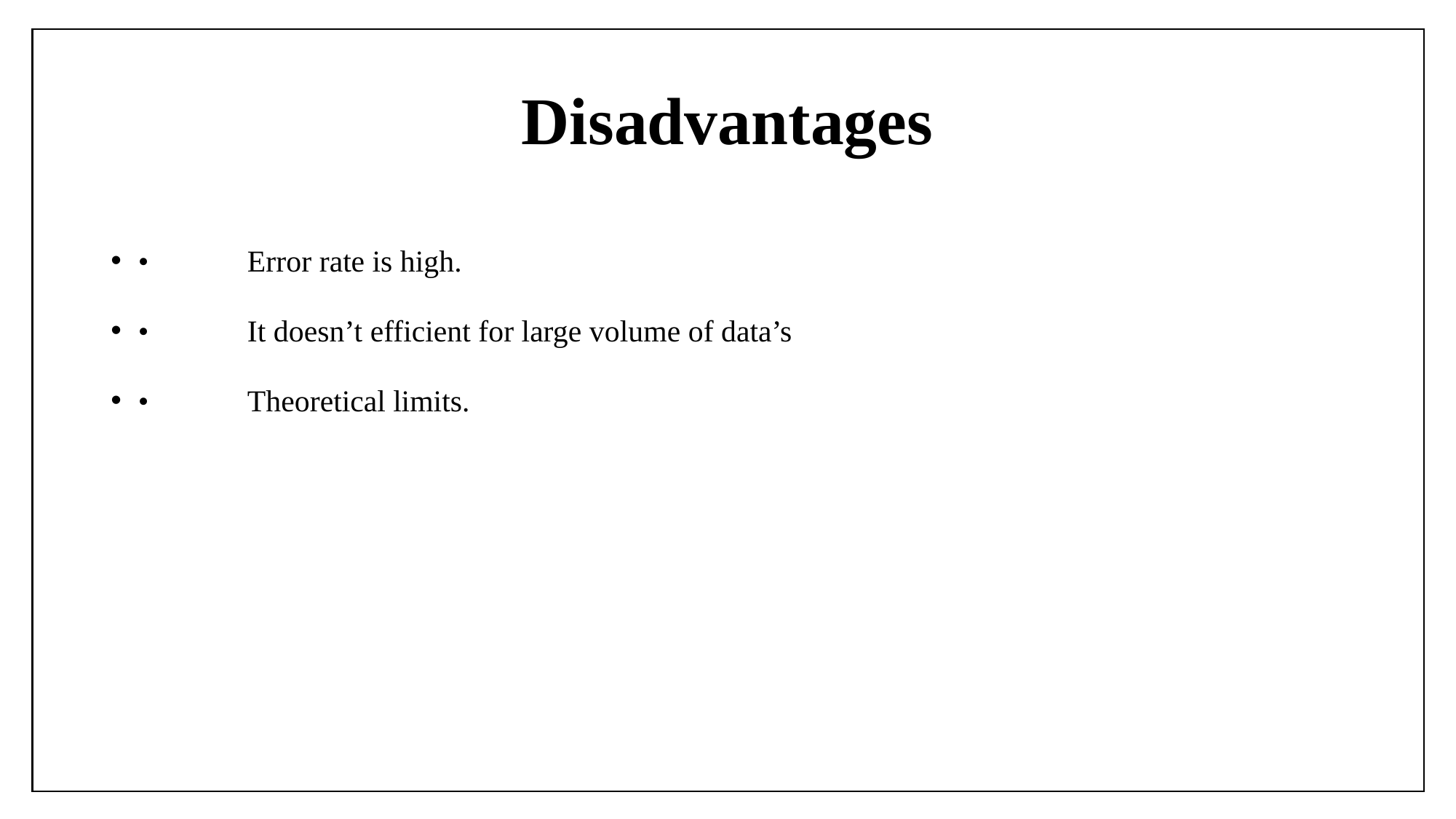

# Disadvantages
•	Error rate is high.
•	It doesn’t efficient for large volume of data’s
•	Theoretical limits.